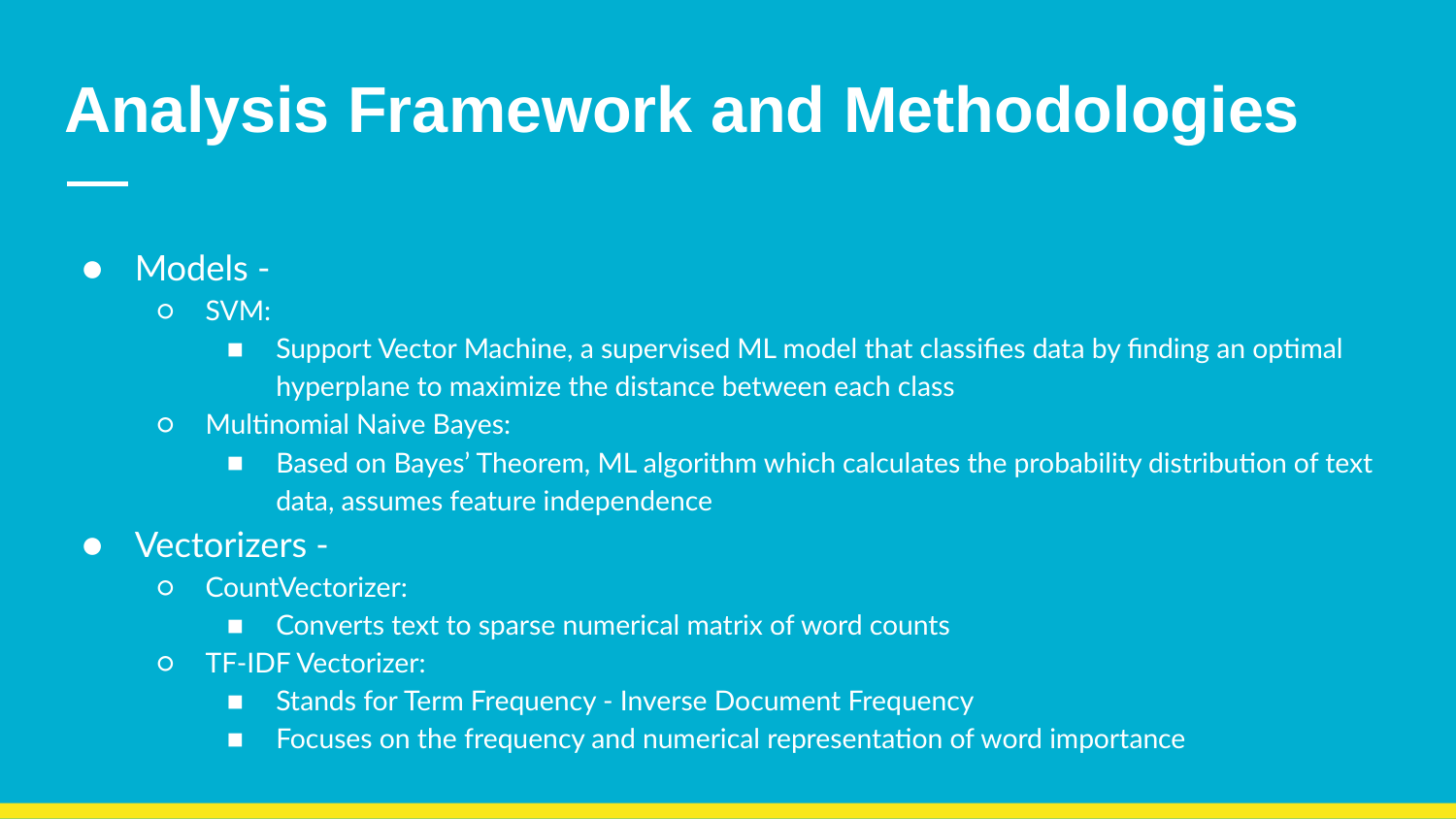

# Analysis Framework and Methodologies
Models -
SVM:
Support Vector Machine, a supervised ML model that classifies data by finding an optimal hyperplane to maximize the distance between each class
Multinomial Naive Bayes:
Based on Bayes’ Theorem, ML algorithm which calculates the probability distribution of text data, assumes feature independence
Vectorizers -
CountVectorizer:
Converts text to sparse numerical matrix of word counts
TF-IDF Vectorizer:
Stands for Term Frequency - Inverse Document Frequency
Focuses on the frequency and numerical representation of word importance